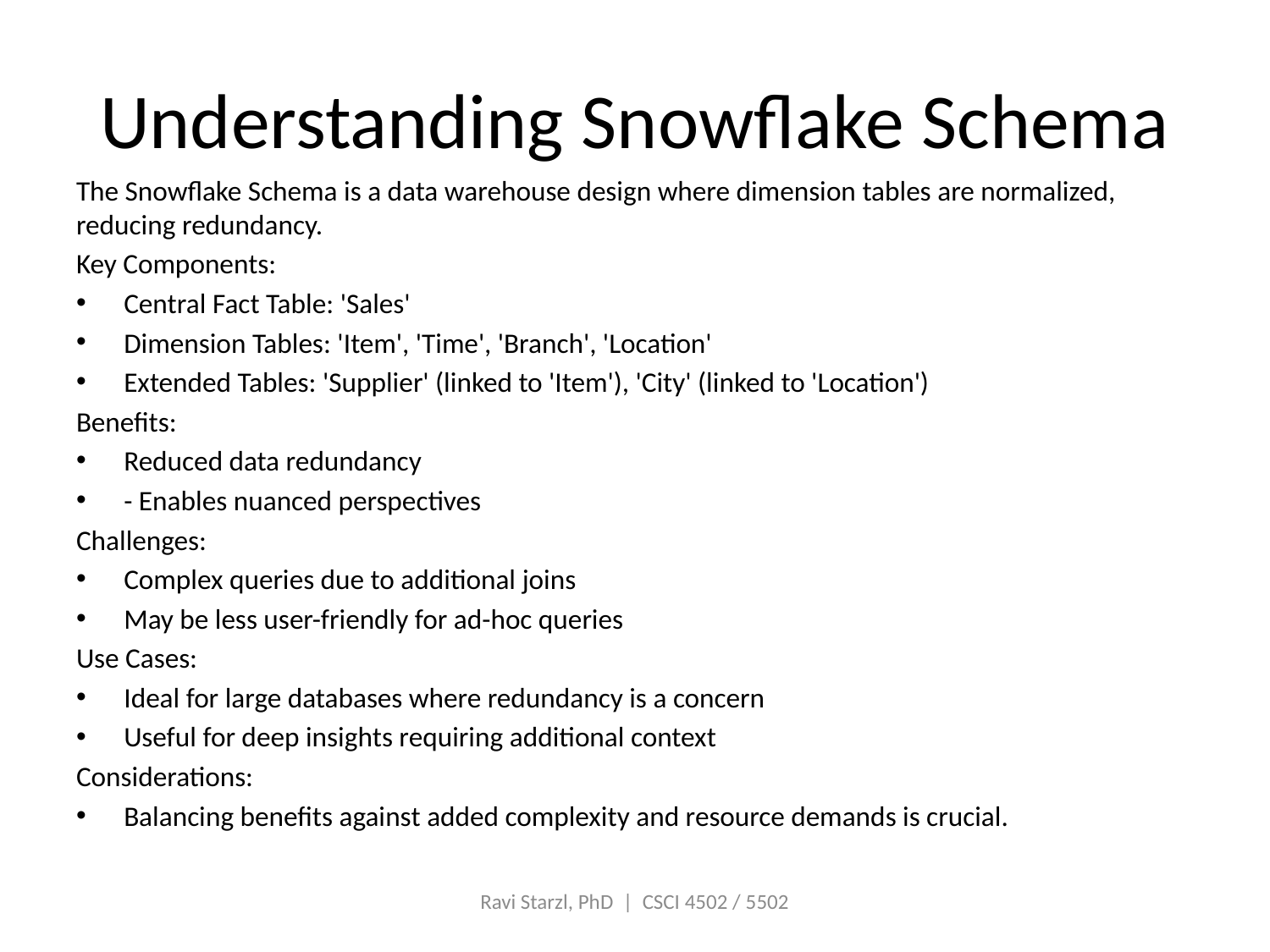

# Understanding Snowflake Schema
The Snowflake Schema is a data warehouse design where dimension tables are normalized, reducing redundancy.
Key Components:
Central Fact Table: 'Sales'
Dimension Tables: 'Item', 'Time', 'Branch', 'Location'
Extended Tables: 'Supplier' (linked to 'Item'), 'City' (linked to 'Location')
Benefits:
Reduced data redundancy
- Enables nuanced perspectives
Challenges:
Complex queries due to additional joins
May be less user-friendly for ad-hoc queries
Use Cases:
Ideal for large databases where redundancy is a concern
Useful for deep insights requiring additional context
Considerations:
Balancing benefits against added complexity and resource demands is crucial.
Ravi Starzl, PhD  |  CSCI 4502 / 5502